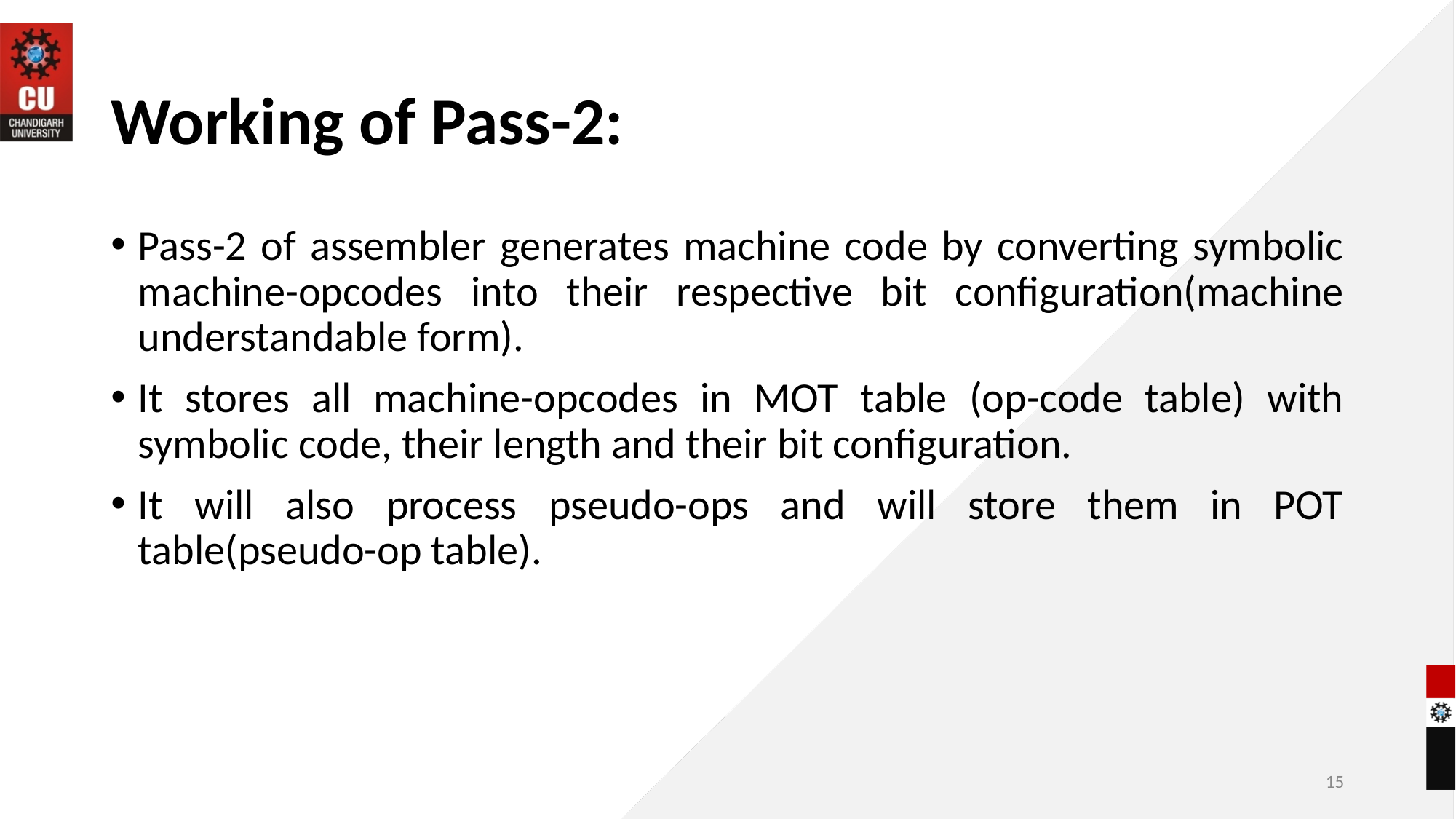

# Working of Pass-2:
Pass-2 of assembler generates machine code by converting symbolic machine-opcodes into their respective bit configuration(machine understandable form).
It stores all machine-opcodes in MOT table (op-code table) with symbolic code, their length and their bit configuration.
It will also process pseudo-ops and will store them in POT table(pseudo-op table).
15